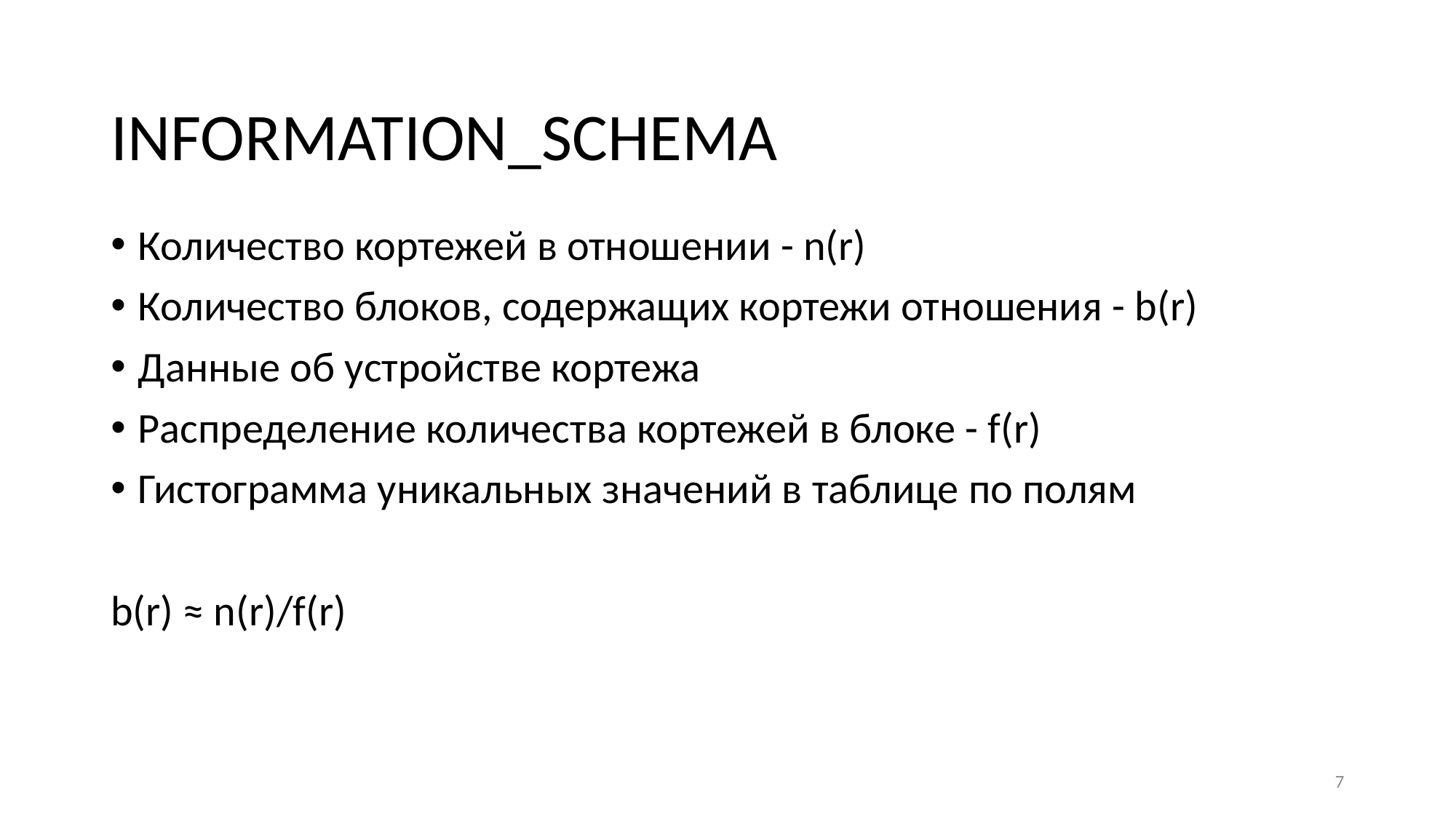

# INFORMATION_SCHEMA
Количество кортежей в отношении - n(r)
Количество блоков, содержащих кортежи отношения - b(r)
Данные об устройстве кортежа
Распределение количества кортежей в блоке - f(r)
Гистограмма уникальных значений в таблице по полям

b(r) ≈ n(r)/f(r)
7